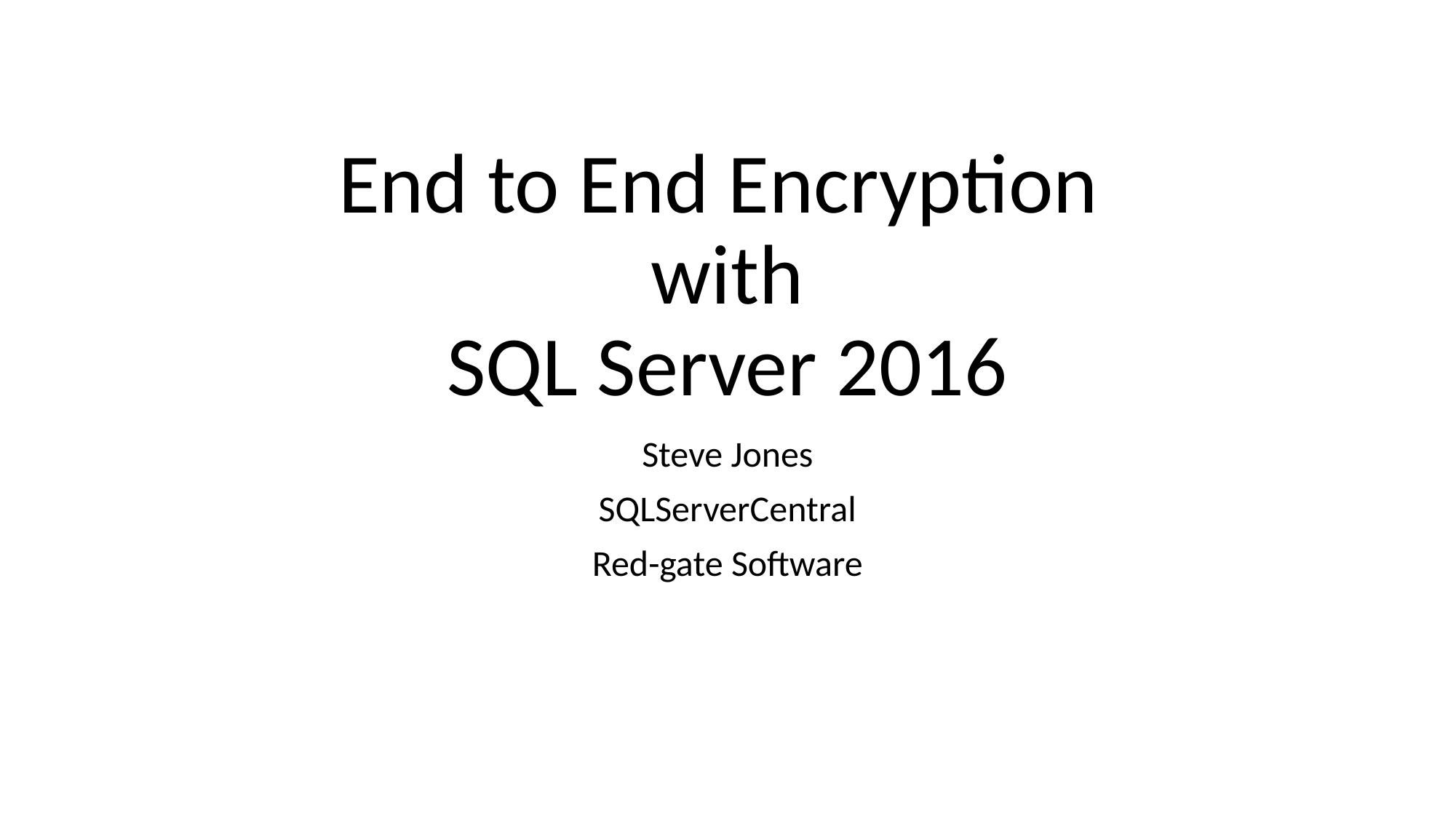

# End to End Encryption with SQL Server 2016
Steve Jones
SQLServerCentral
Red-gate Software